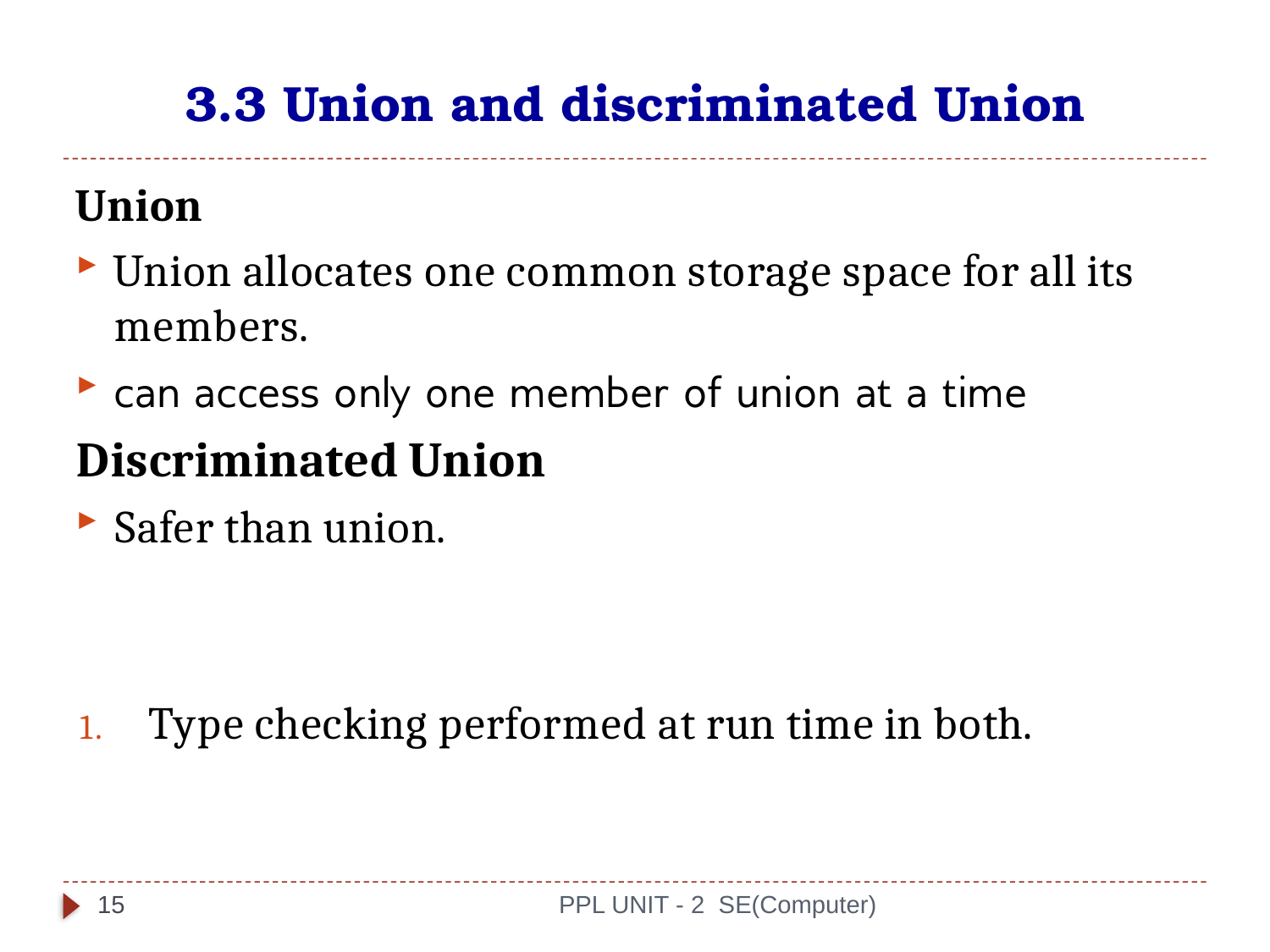

# 3.3 Union and discriminated Union
Union
Union allocates one common storage space for all its members.
can access only one member of union at a time
Discriminated Union
Safer than union.

Type checking performed at run time in both.

15
PPL UNIT - 2  SE(Computer)